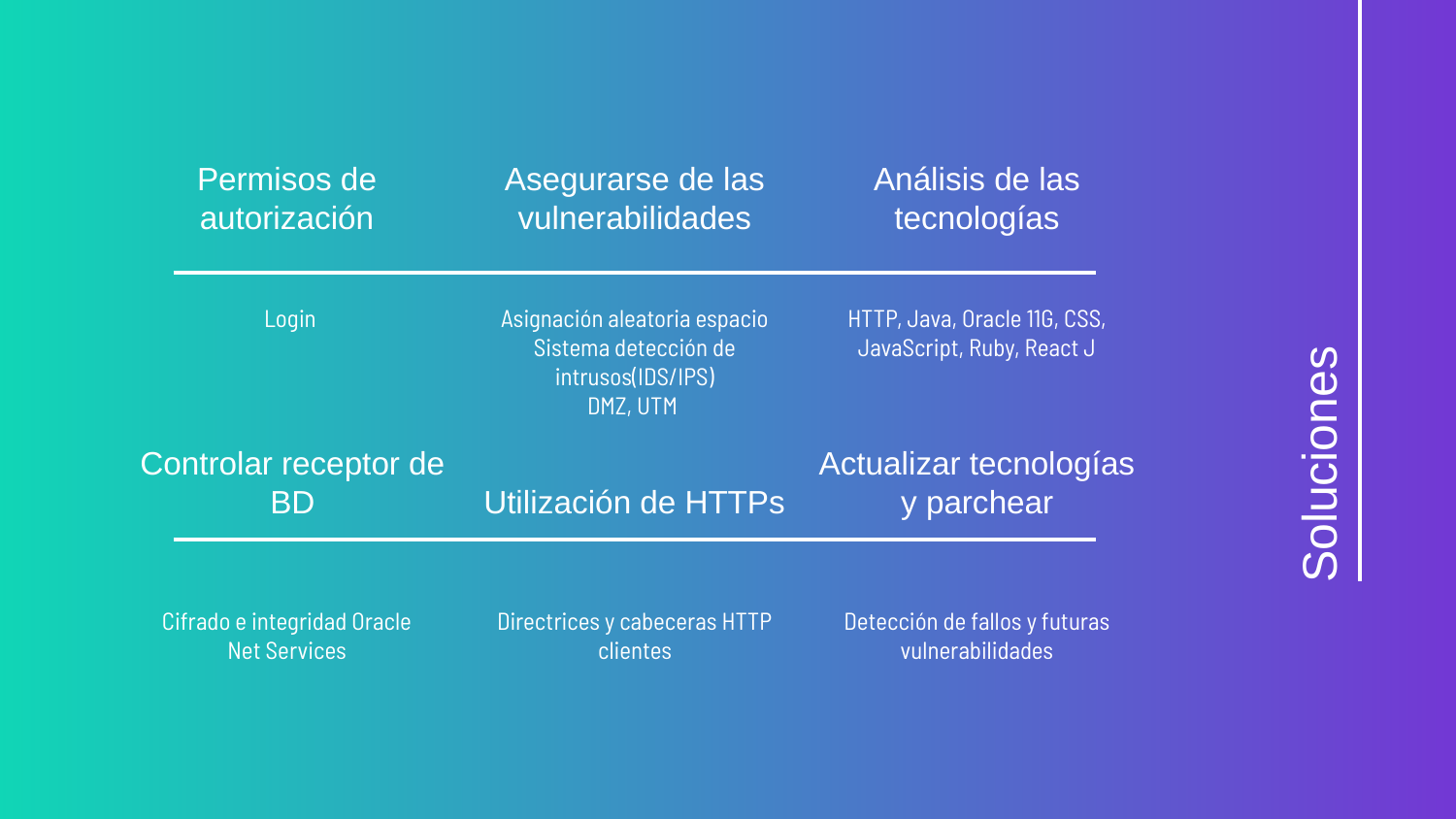

Permisos de autorización
# Asegurarse de las vulnerabilidades
Análisis de las tecnologías
Soluciones
Login
Asignación aleatoria espacio
Sistema detección de intrusos(IDS/IPS)
DMZ, UTM

HTTP, Java, Oracle 11G, CSS, JavaScript, Ruby, React J
Controlar receptor de BD
Utilización de HTTPs
Actualizar tecnologías y parchear
Cifrado e integridad Oracle Net Services
Directrices y cabeceras HTTP clientes
Detección de fallos y futuras vulnerabilidades